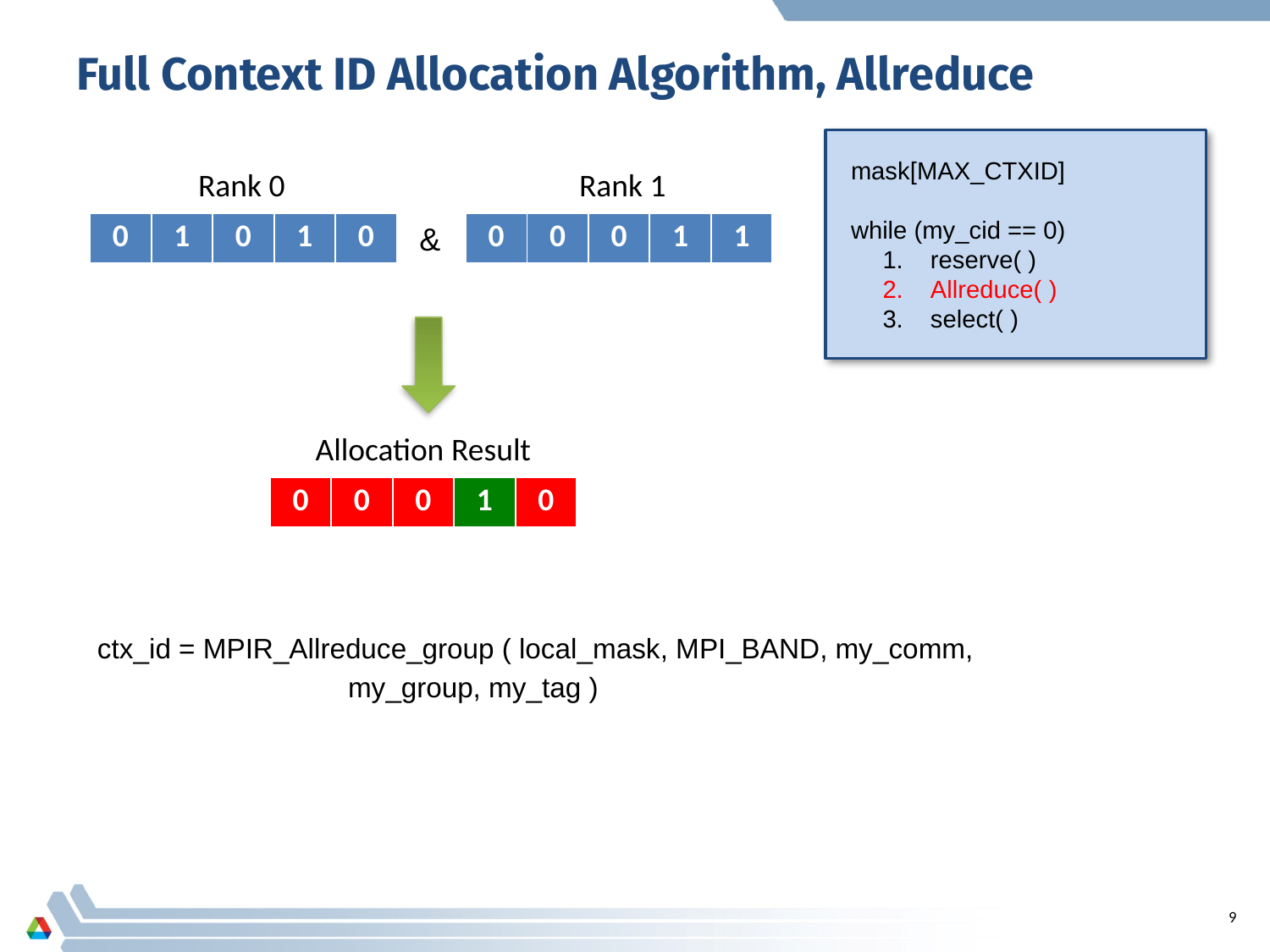

# Full Context ID Allocation Algorithm, Allreduce
mask[MAX_CTXID]

while (my_cid == 0)
reserve( )
Allreduce( )
select( )
Rank 0
Rank 1
| 0 | 1 | 0 | 1 | 0 |
| --- | --- | --- | --- | --- |
&
| 0 | 0 | 0 | 1 | 1 |
| --- | --- | --- | --- | --- |

Allocation Result
| 0 | 0 | 0 | 1 | 0 |
| --- | --- | --- | --- | --- |
ctx_id = MPIR_Allreduce_group ( local_mask, MPI_BAND, my_comm,
                                my_group, my_tag )
9